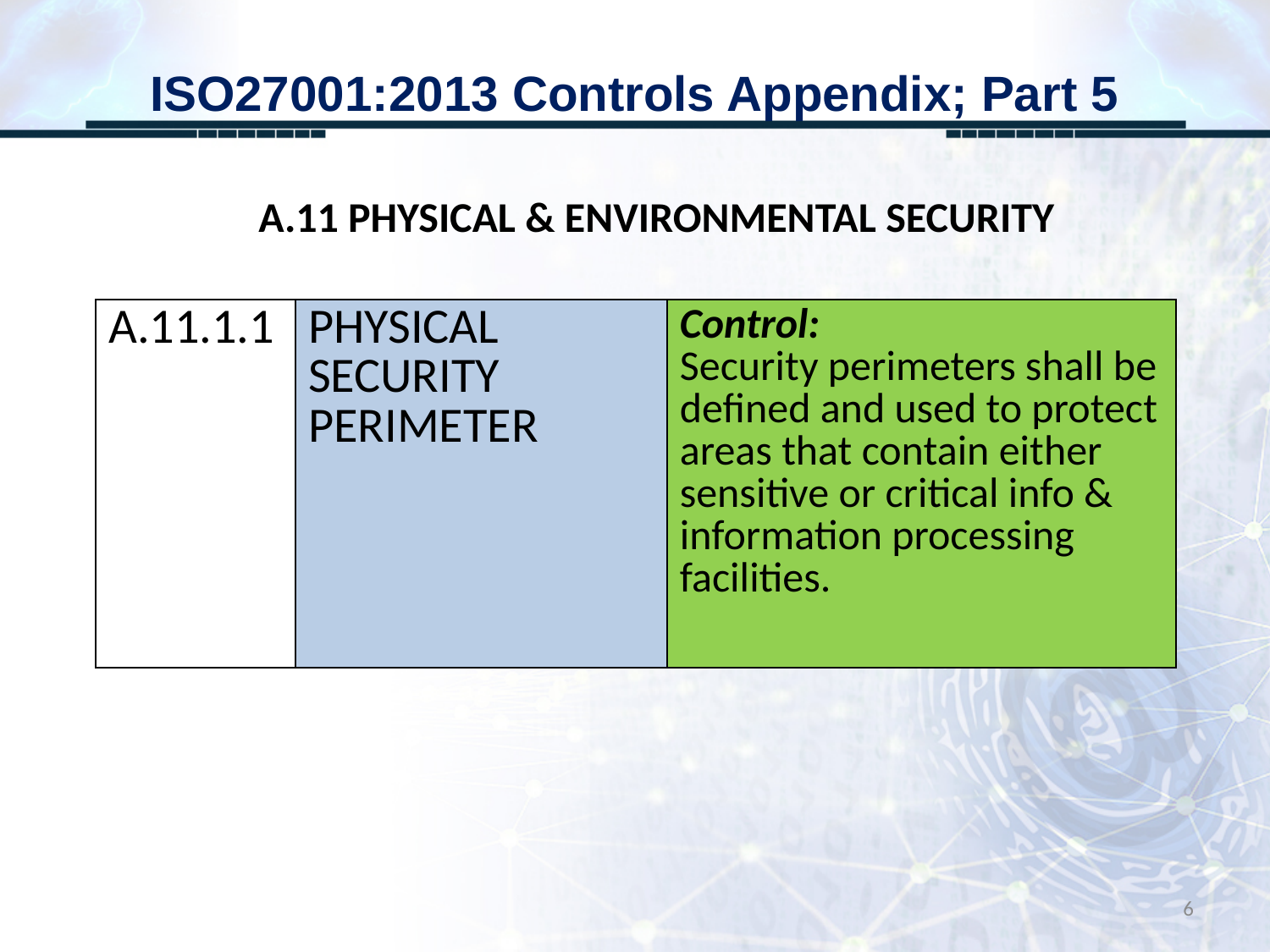

# ISO27001:2013 Controls Appendix; Part 5
A.11 PHYSICAL & ENVIRONMENTAL SECURITY
| A.11.1.1 | PHYSICAL SECURITY PERIMETER | Control: Security perimeters shall be defined and used to protect areas that contain either sensitive or critical info & information processing facilities. |
| --- | --- | --- |
6